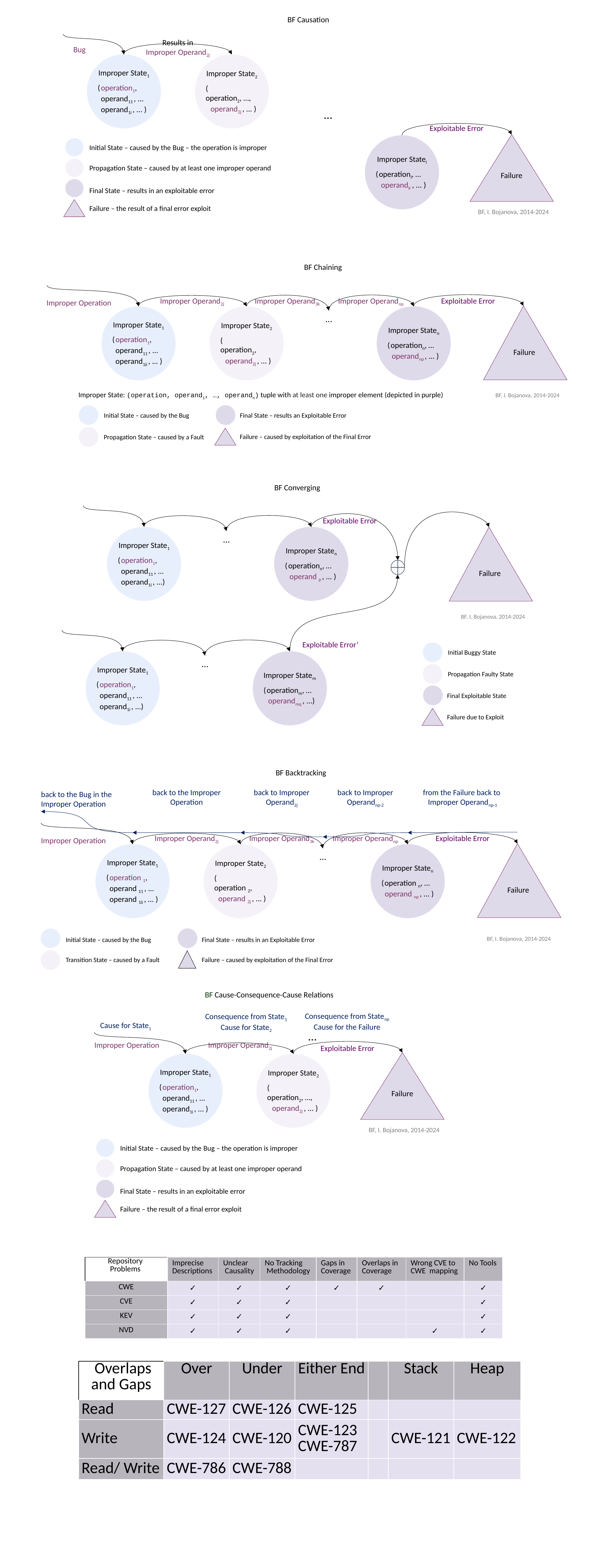

BF Causation
Results in
Improper Operand2j
Bug
Improper State1
(	operation1,
	operand11 , ...
	operand1i , ... )
Improper State2
(	operation2, …,
	operand2j , ... )
…
results in
Improper operand 2i
Exploitable Error
Failure
Improper Statel
(	operationl, …
	operandlr , ... )

Initial State – caused by the Bug – the operation is improper
Improper
State 2
Improper
State 1
Improper
State 2:
(operation 2,
operand 21, ...
operand 2i,
...)
Improper
State 1
(operation 1
operand 11 ...
operand 1i
...)

Propagation State – caused by at least one improper operand

Final State – results in an exploitable error

…
Failure – the result of a final error exploit
BF, I. Bojanova, 2014-2024
Final Error
Improper
State n
Failure
BF Chaining
Improper Operand2j
Improper Operand3k
Improper Operandnp
Exploitable Error
Improper Operation
Failure
Improper State1
(	operation1,
	operand11 , ...
	operand1ii , ... )
Improper State2
(	operation2,
	operand2j , ... )
Improper Staten
(	operationn, …
	operandnp , ... )
…

Final State – ends
with  a final error
Initial State – caused by the Bug
– the operation is improper

Intermediate State – caused by
at least one operand is improper

Failure – caused
by a final error

BF, I. Bojanova, 2014-2024
Improper State: (operation, operand1, …, operandn) tuple with at least one improper element (depicted in purple)

Final State – results an Exploitable Error
Initial State – caused by the Bug

Failure – caused by exploitation of the Final Error
Propagation State – caused by a Fault
BF Converging
Exploitable Error
Consequence from State 1
Cause for State 2

 Improper Operand 2j
Consequence from State 2j
Cause for the Failure

Final Error
Improper State1
(	operation1,
	operand11 , ...
	operand1i , ...)
Improper Staten
(	operationn, …
	operand p , ... )
Failure
…
Cause for State 1
Improper operation 1
…

Improper
State 2
(operation 2
operand 2j
...)
Improper
State 1
(operation 1
operand 11 ...
operand 1i
...)
Failure
BF, I. Bojanova, 2014-2024
Exploitable Error’

Initial Buggy State
Improper State1
(	operation1,
	operand11 , ...
	operand1i , ...)
Improper Statem
(	operationm, …
	operandmq , ...)
…

Propagation Faulty State

Final Exploitable State

Failure due to Exploit
BF Backtracking
back to the Improper Operation

back to Improper Operand2j
back to Improper Operandnp-2
from the Failure back to
Improper Operandnp-1

back to the Bug in the
Improper Operation
Improper Operand2j
Improper Operand3k
Improper Operandnp
Exploitable Error
Improper Operation
Failure
Improper State1
(	operation 1,
	operand 11 , ...
	operand 1ii , ... )
Improper State2
(	operation 2,
	operand 2j , ... )
Improper Staten
(	operation n, …
	operand np , ... )
…

BF, I. Bojanova, 2014-2024
Final State – results in an Exploitable Error
Initial State – caused by the Bug

Failure – caused by exploitation of the Final Error
Transition State – caused by a Fault
BF Cause-Consequence-Cause Relations
Consequence from Statenp
Cause for the Failure

Consequence from State1
Cause for State2

Cause for State1
…
Improper Operation
Improper Operand2j
Exploitable Error
Failure
Improper State1
(	operation1,
	operand11 , ...
	operand1i , ... )
Improper State2
(	operation2, …,
	operand2j , ... )
BF, I. Bojanova, 2014-2024

Initial State – caused by the Bug – the operation is improper

Propagation State – caused by at least one improper operand

Final State – results in an exploitable error

Failure – the result of a final error exploit
| Repository Problems | Imprecise Descriptions | Unclear Causality | No Tracking Methodology | Gaps in Coverage | Overlaps in Coverage | Wrong CVE to CWE mapping | No Tools |
| --- | --- | --- | --- | --- | --- | --- | --- |
| CWE | ✓ | ✓ | ✓ | ✓ | ✓ |  | ✓ |
| CVE | ✓ | ✓ | ✓ |  |  |  | ✓ |
| KEV | ✓ | ✓ | ✓ |  |  |  | ✓ |
| NVD | ✓ | ✓ | ✓ |  |  | ✓ | ✓ |
| Overlaps and Gaps | Over | Under | Either End |  | Stack | Heap |
| --- | --- | --- | --- | --- | --- | --- |
| Read | CWE-127 | CWE-126 | CWE-125 |  |  |  |
| Write | CWE-124 | CWE-120 | CWE-123 CWE-787 |  | CWE-121 | CWE-122 |
| Read/ Write | CWE-786 | CWE-788 |  |  |  |  |